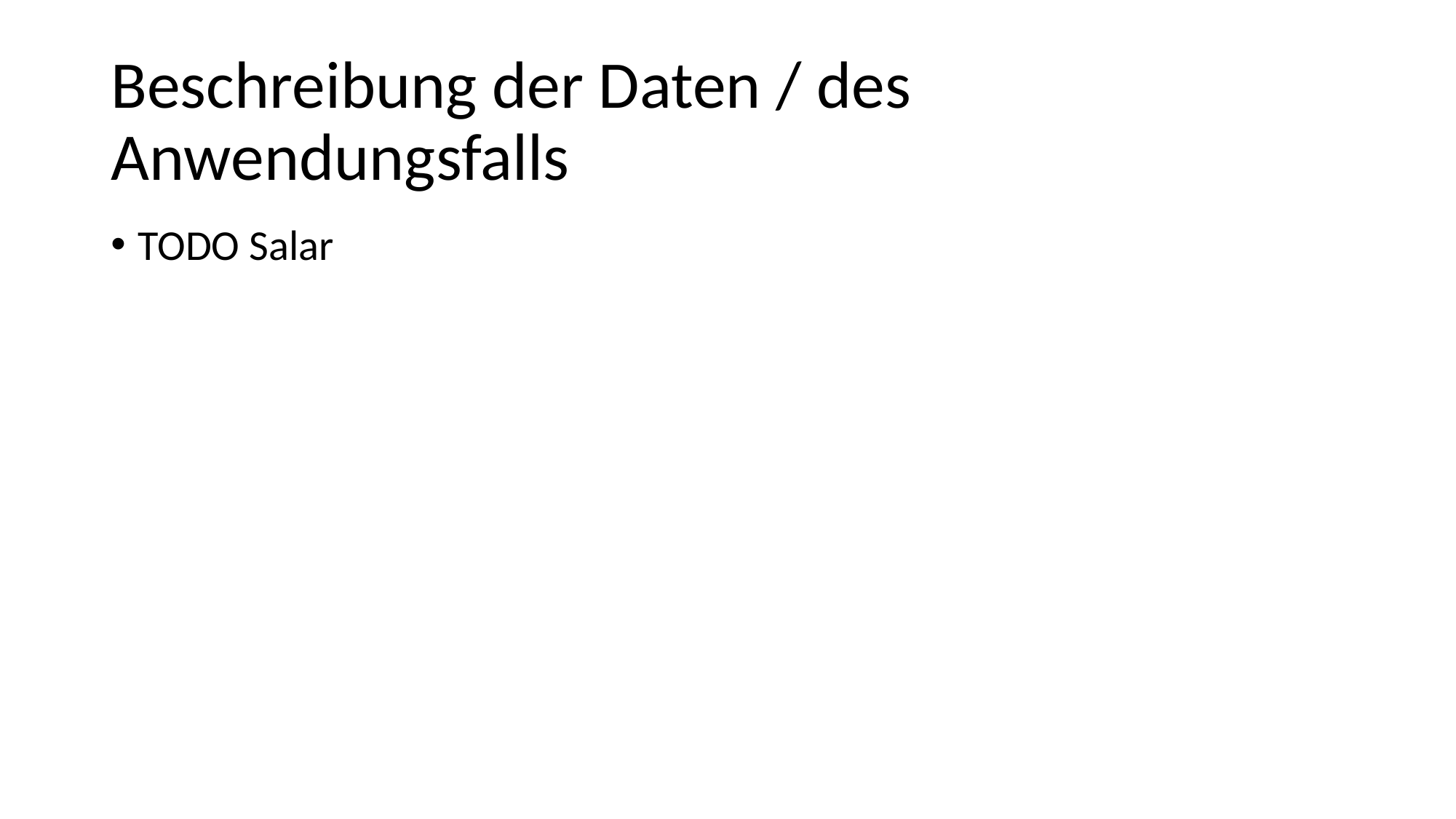

# Beschreibung der Daten / des Anwendungsfalls
TODO Salar